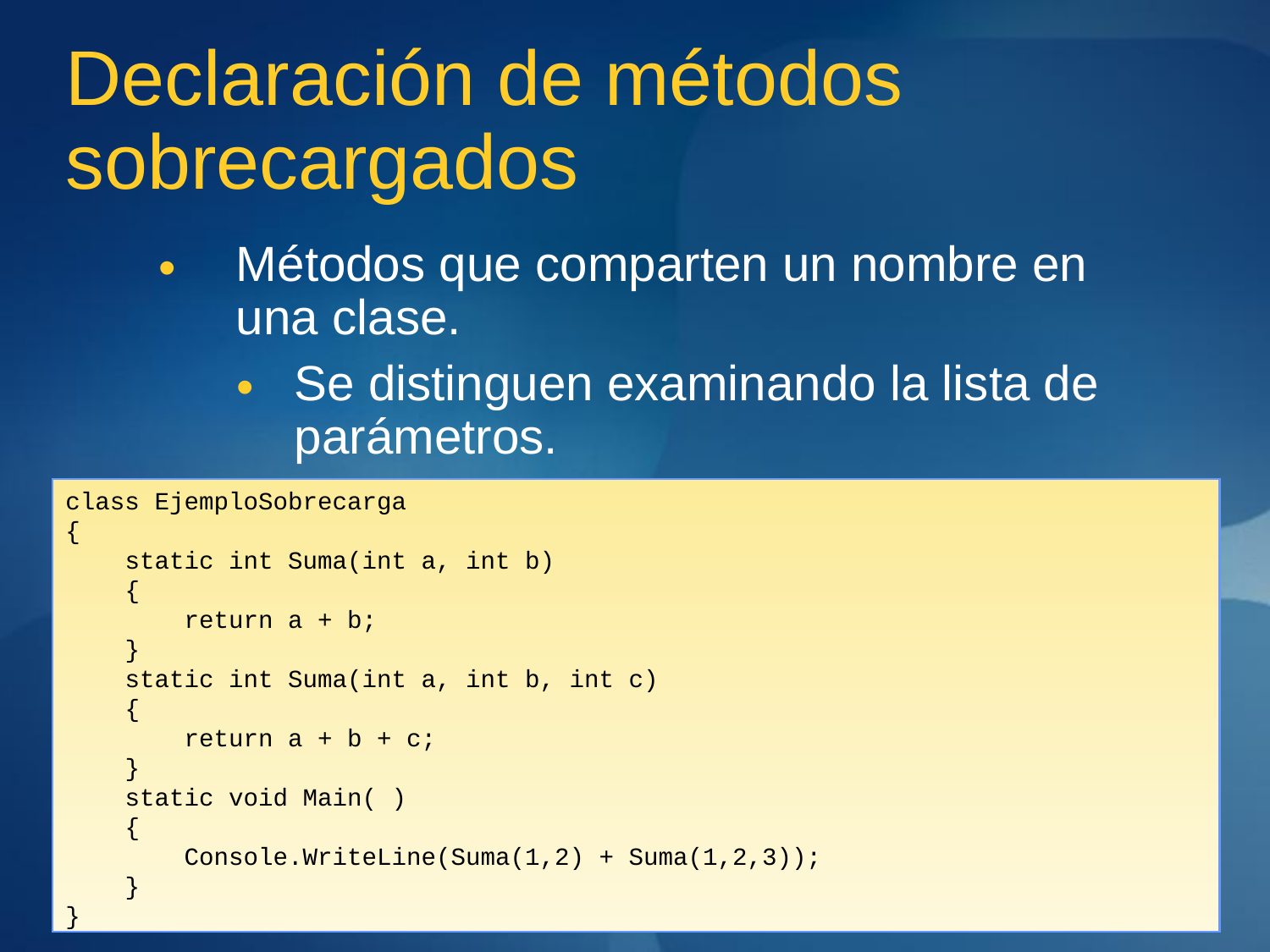

# Declaración de métodos sobrecargados
Métodos que comparten un nombre en una clase.
Se distinguen examinando la lista de parámetros.
class EjemploSobrecarga
{
    static int Suma(int a, int b)
    {
        return a + b;
    }
    static int Suma(int a, int b, int c)
    {
        return a + b + c;
    }
    static void Main( )
    {
        Console.WriteLine(Suma(1,2) + Suma(1,2,3));
    }
}